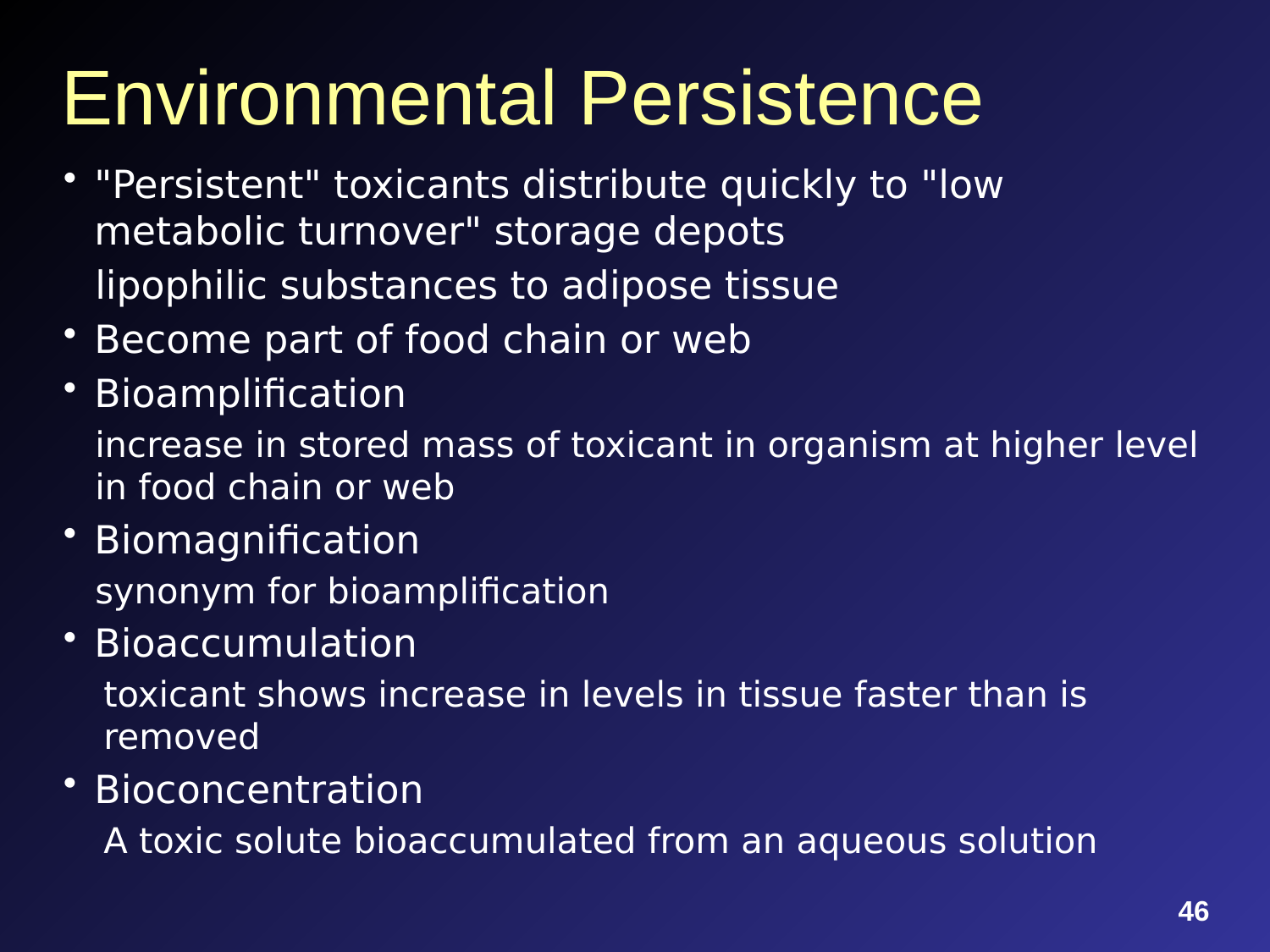

# Environmental Persistence
"Persistent" toxicants distribute quickly to "low metabolic turnover" storage depots
lipophilic substances to adipose tissue
Become part of food chain or web
Bioamplification
increase in stored mass of toxicant in organism at higher level in food chain or web
Biomagnification
synonym for bioamplification
Bioaccumulation
toxicant shows increase in levels in tissue faster than is removed
Bioconcentration
A toxic solute bioaccumulated from an aqueous solution
46